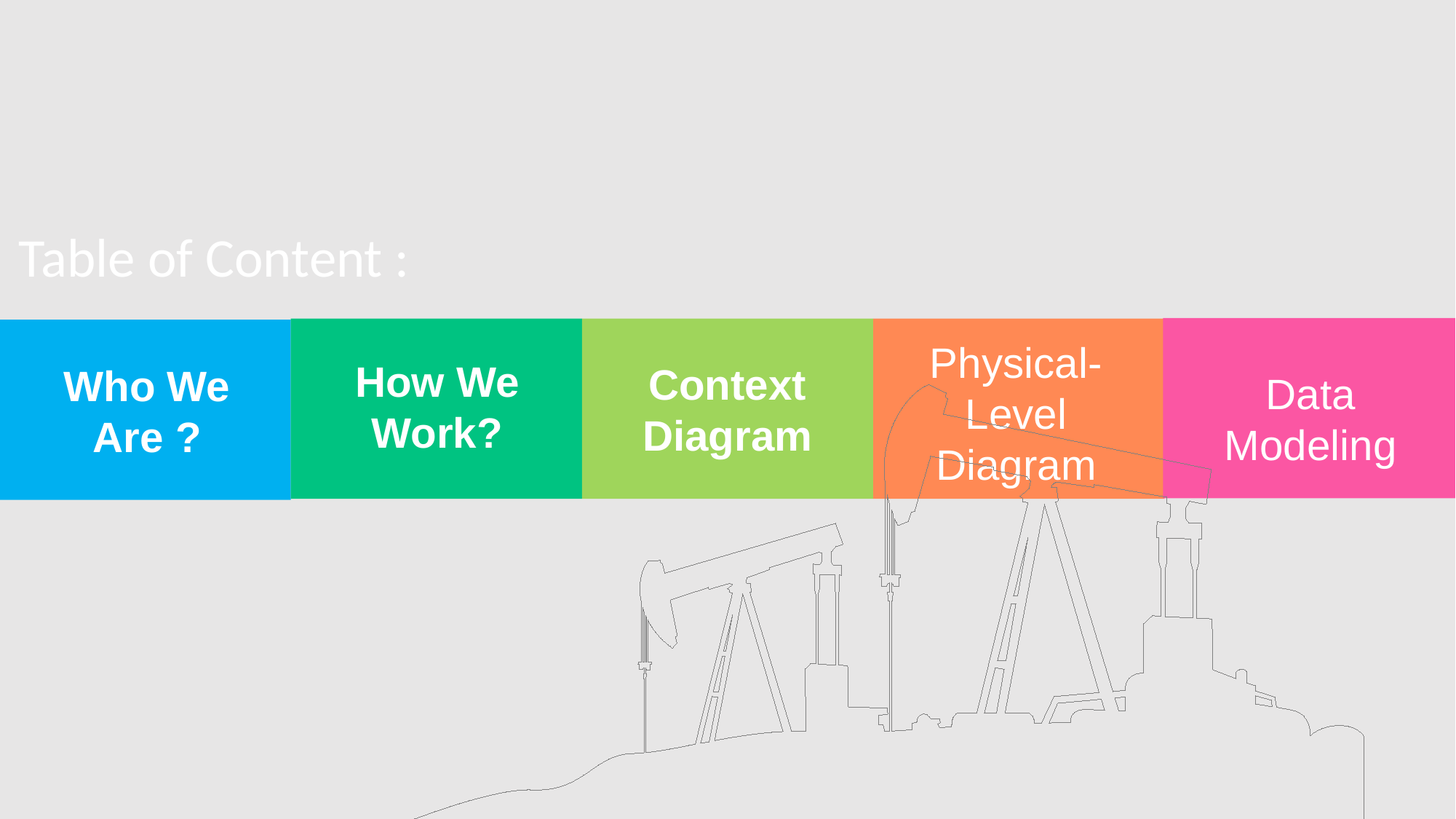

Table of Content :

Context Diagram

How We Work?

Who We Are ?
Physical-Level Diagram
Data Modeling